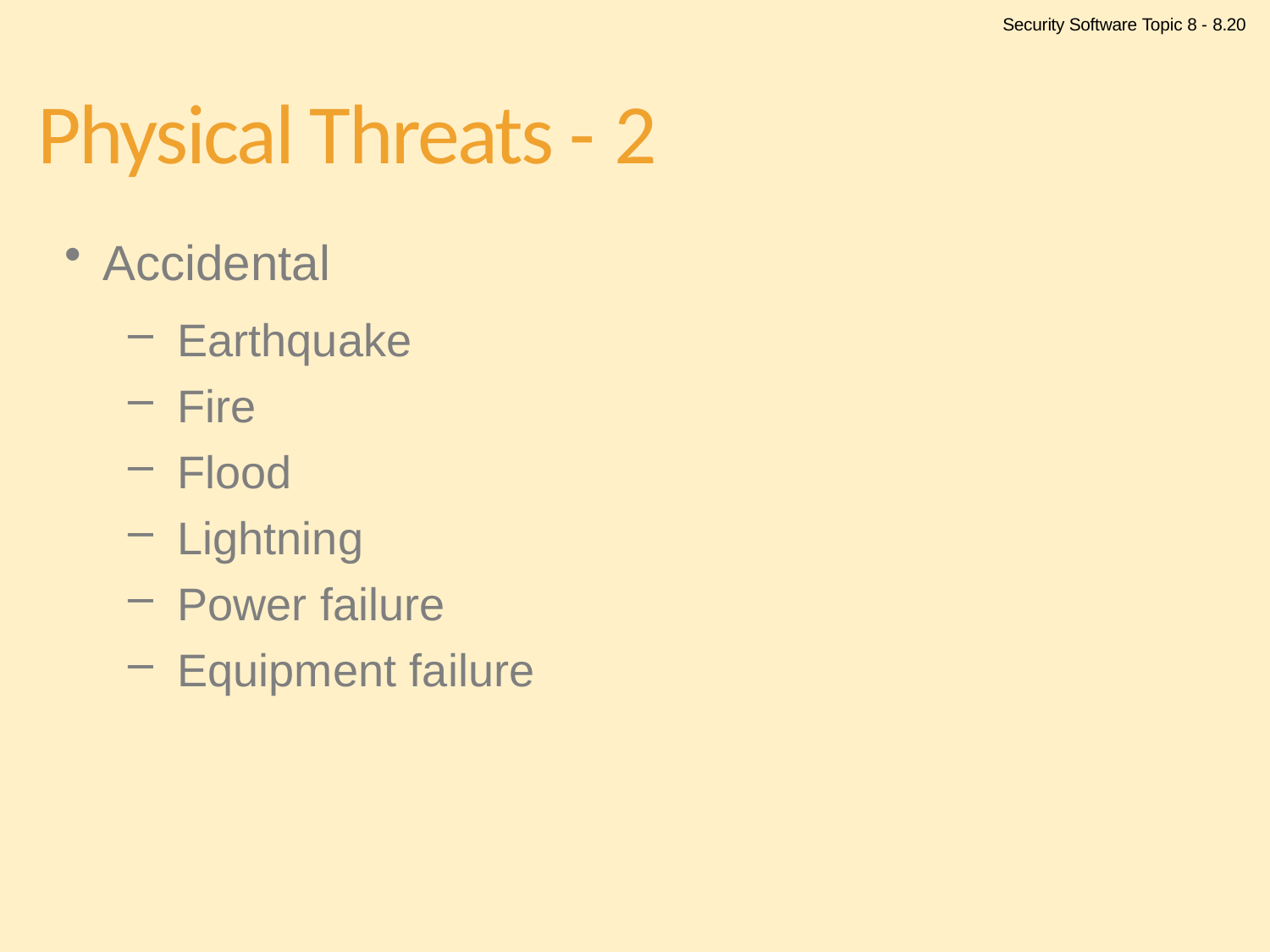

Security Software Topic 8 - 8.20
# Physical Threats - 2
Accidental
Earthquake
Fire
Flood
Lightning
Power failure
Equipment failure